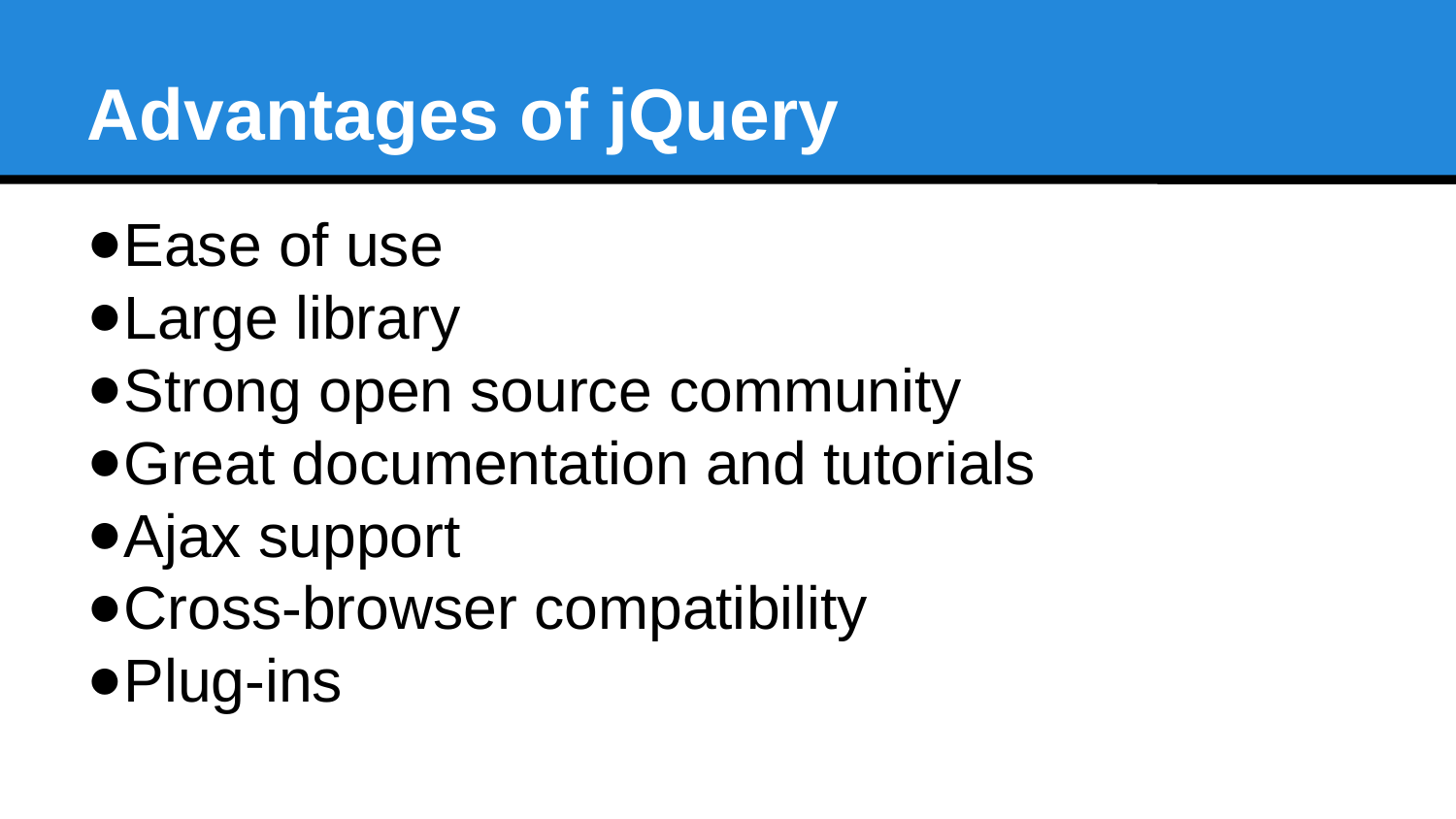

Advantages of jQuery
Ease of use
Large library
Strong open source community
Great documentation and tutorials
Ajax support
Cross-browser compatibility
Plug-ins